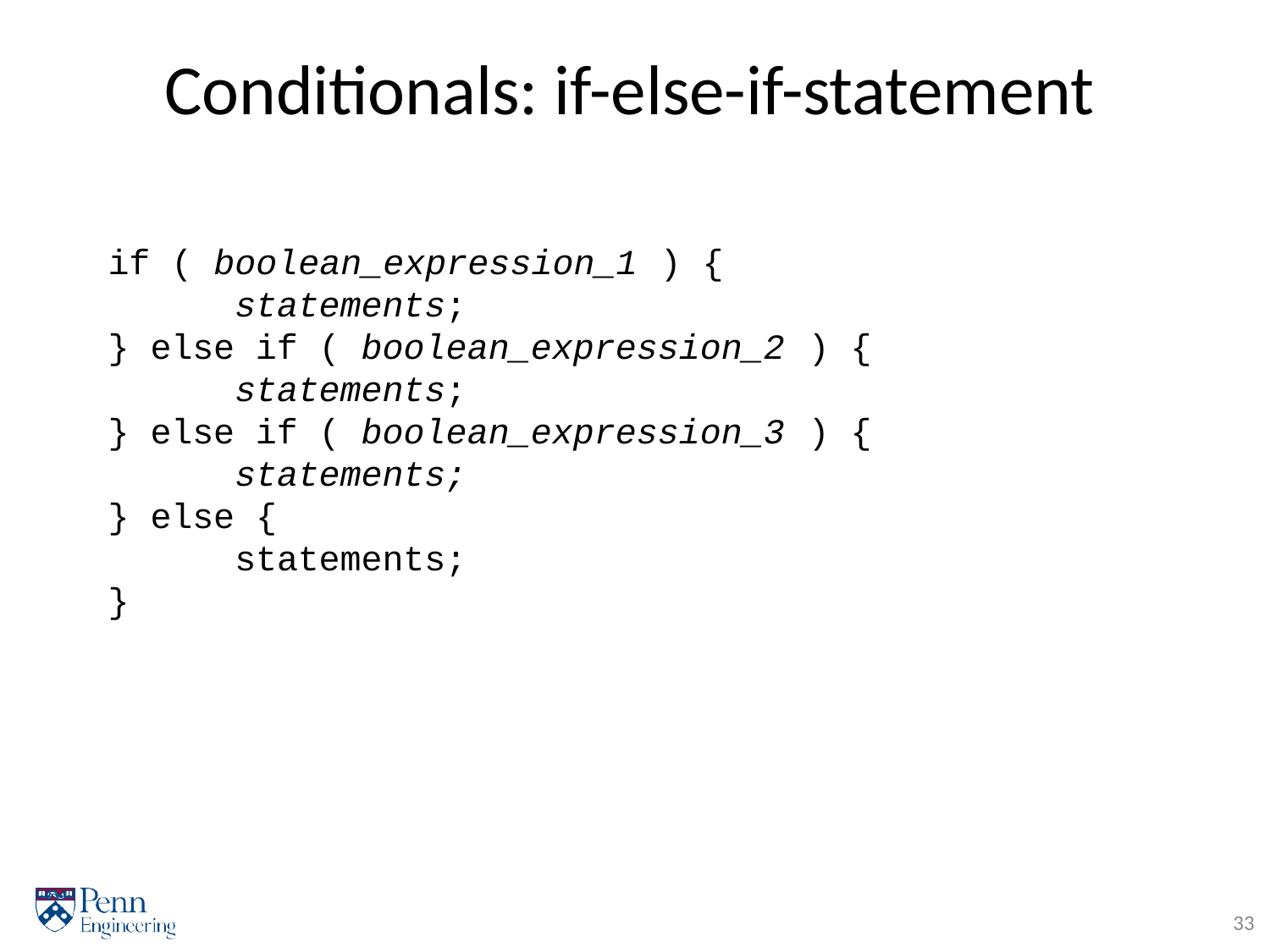

# Conditionals: if-else-if-statement
if ( boolean_expression_1	) {
statements;
} else if ( boolean_expression_2	) {
statements;
} else if ( boolean_expression_3	) {
statements;
} else {
statements;
}
33